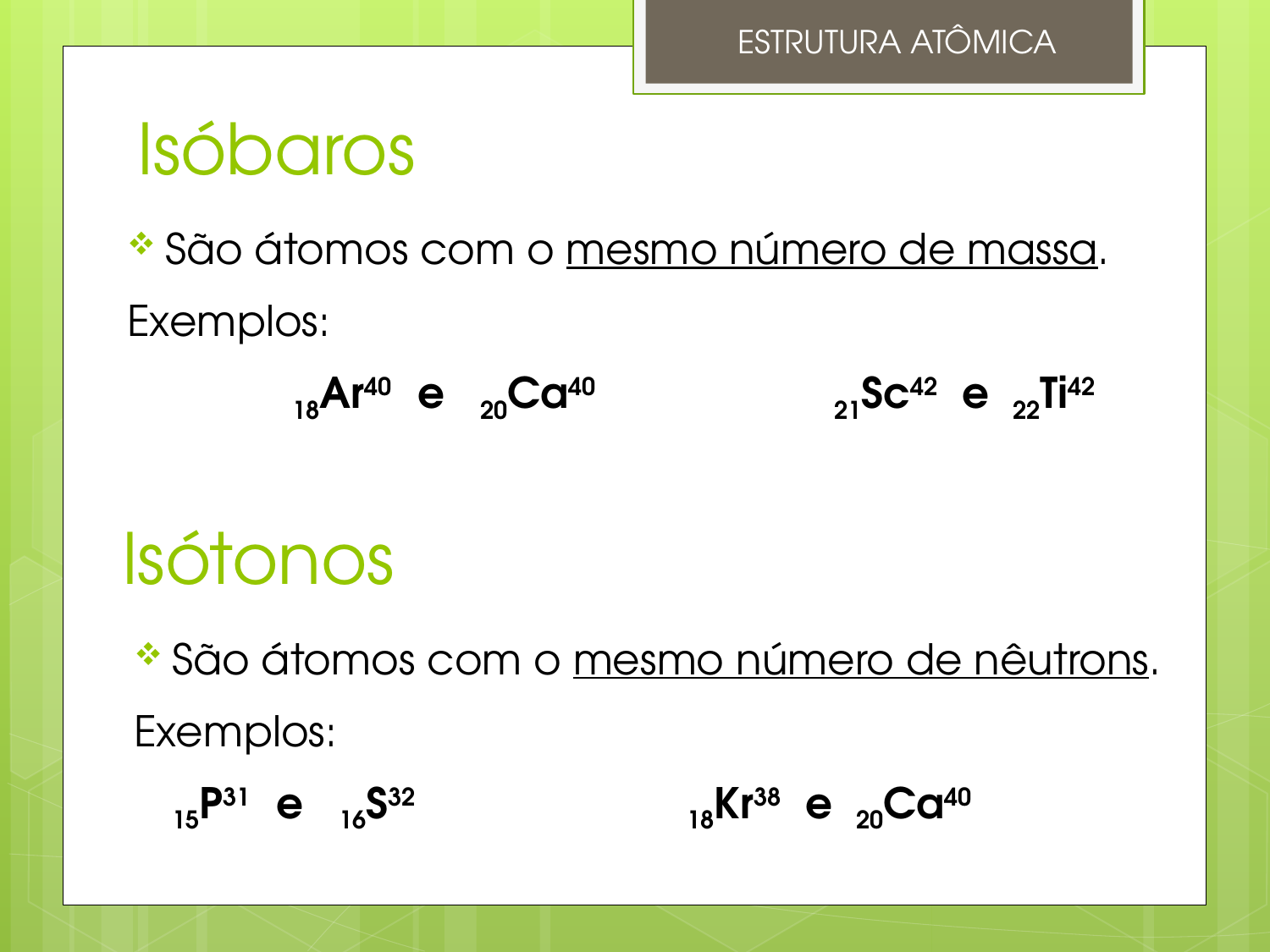

ESTRUTURA ATÔMICA
# Isóbaros
São átomos com o mesmo número de massa.
Exemplos:
		18Ar40   e   20Ca40       	    	     21Sc42  e  22Ti42

Isótonos
São átomos com o mesmo número de nêutrons.
Exemplos:
	15P31   e   16S32               		 18Kr38  e  20Ca40